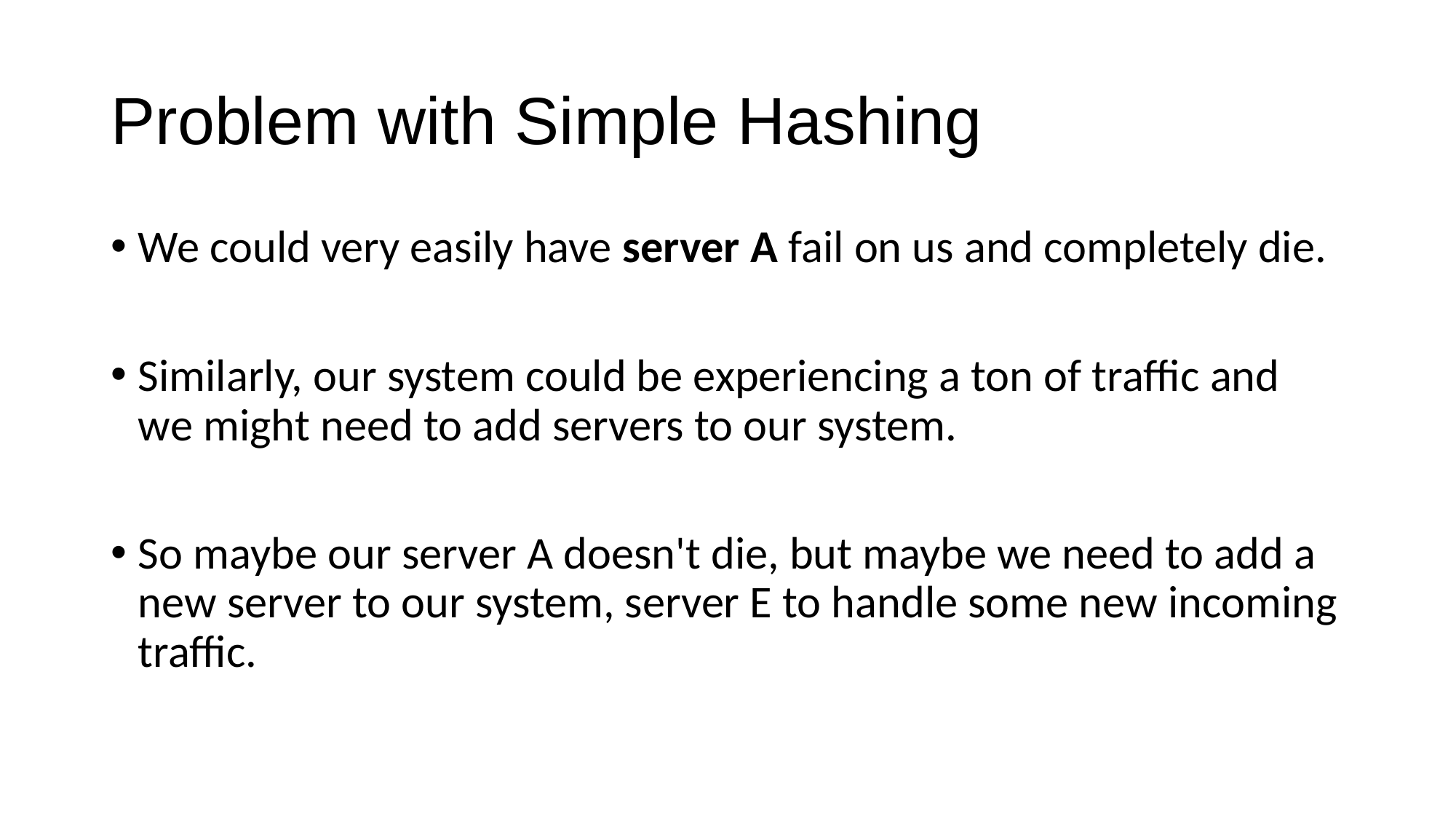

# Problem with Simple Hashing
We could very easily have server A fail on us and completely die.

Similarly, our system could be experiencing a ton of traffic and we might need to add servers to our system.

So maybe our server A doesn't die, but maybe we need to add a new server to our system, server E to handle some new incoming traffic.